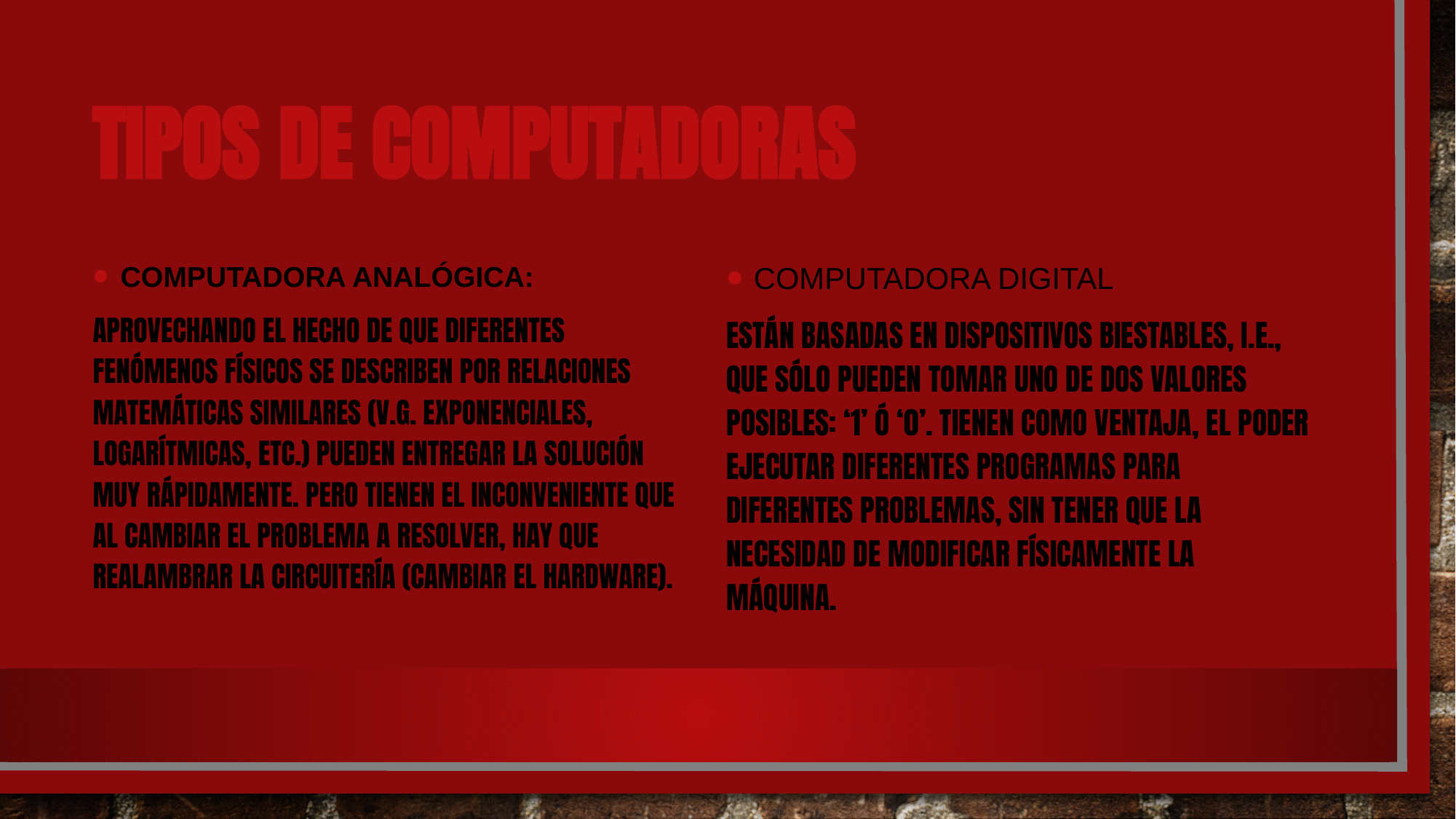

# TIPOS DE COMPUTADORAS
COMPUTADORA ANALÓGICA:
Aprovechando el hecho de que diferentes fenómenos físicos se describen por relaciones matemáticas similares (v.g. Exponenciales, Logarítmicas, etc.) pueden entregar la solución muy rápidamente. Pero tienen el inconveniente que al cambiar el problema a resolver, hay que realambrar la circuitería (cambiar el Hardware).

COMPUTADORA DIGITAL
Están basadas en dispositivos biestables, i.e., que sólo pueden tomar uno de dos valores posibles: ‘1’ ó ‘0’. Tienen como ventaja, el poder ejecutar diferentes programas para diferentes problemas, sin tener que la necesidad de modificar físicamente la máquina.